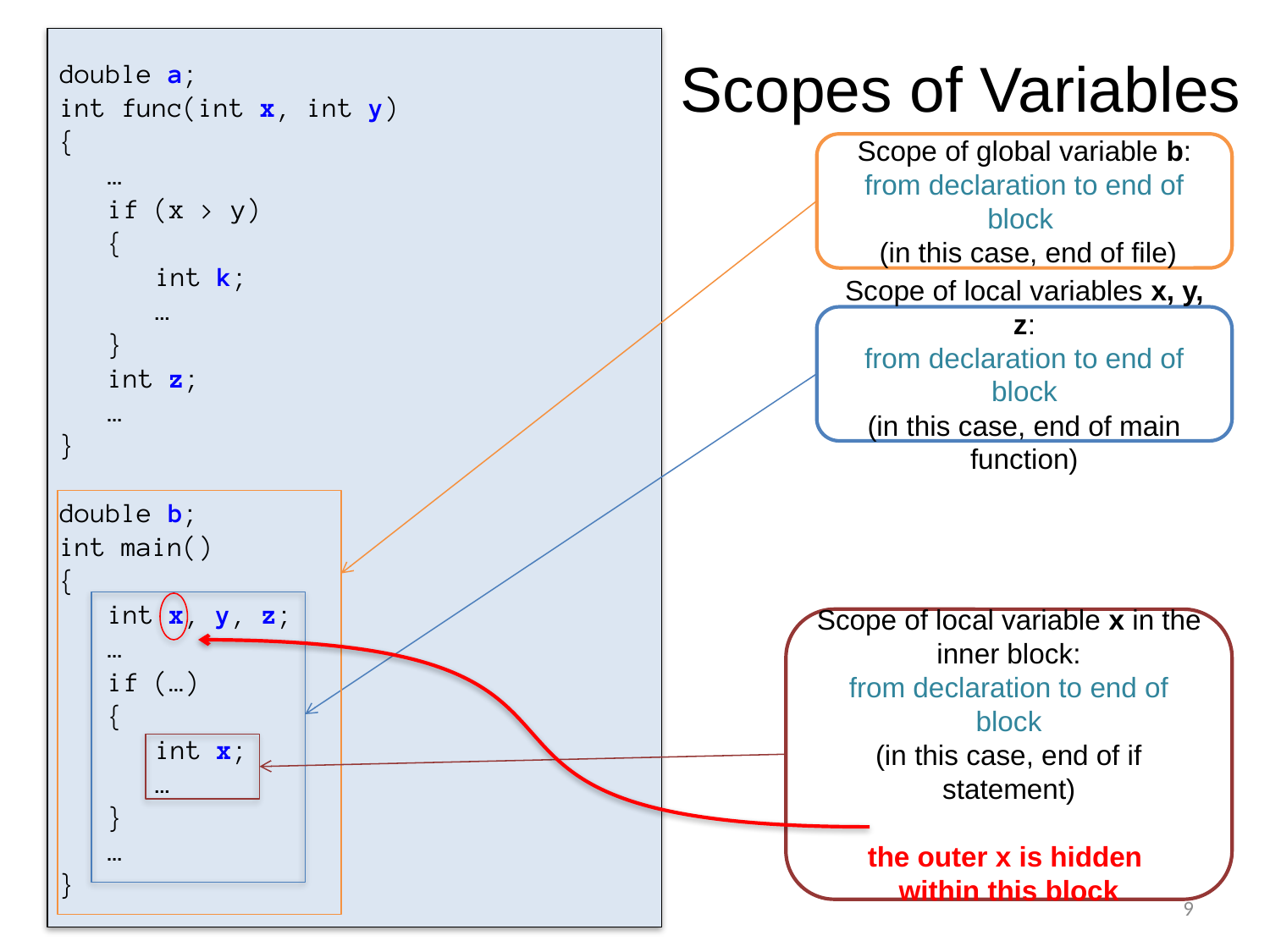

# Scopes of Variables
double a;
int func(int x, int y)
{
	…
	if (x > y)
	{
		int k;
		…
	}
	int z;
	…
}

double b;
int main()
{
	int x, y, z;
	…
	if (…)
	{
		int x;
		…
	}
	…
}
Scope of global variable b:
from declaration to end of block
 (in this case, end of file)

Scope of local variables x, y, z:
from declaration to end of block
(in this case, end of main function)

Scope of local variable x in the inner block:
from declaration to end of block
(in this case, end of if statement)
the outer x is hidden
within this block

9